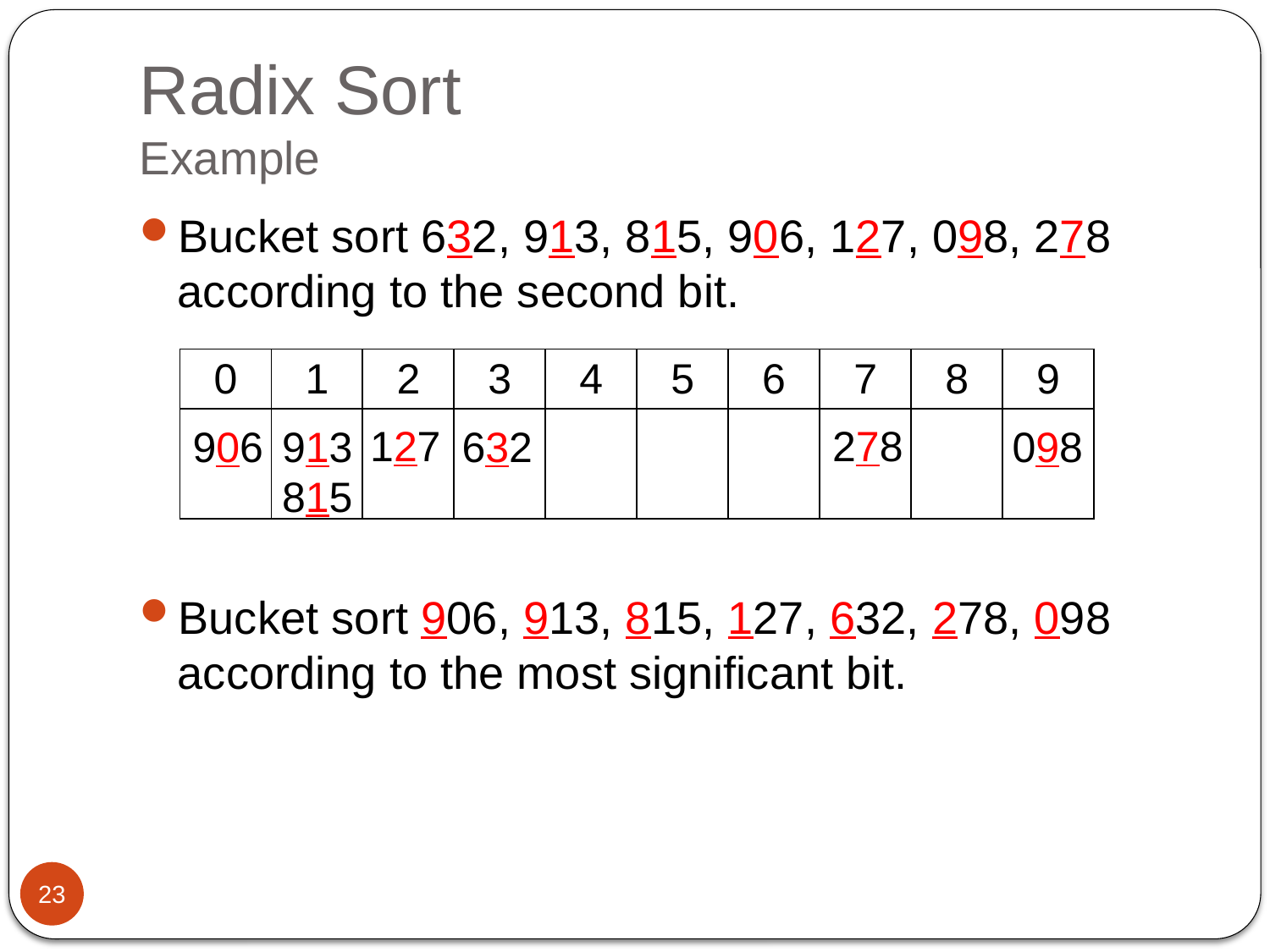

# Radix Sort Example
Bucket sort 632, 913, 815, 906, 127, 098, 278 according to the second bit.

Bucket sort 906, 913, 815, 127, 632, 278, 098 according to the most significant bit.

| 0 | 1 | 2 | 3 | 4 | 5 | 6 | 7 | 8 | 9 |
| --- | --- | --- | --- | --- | --- | --- | --- | --- | --- |
|  |  |  |  |  |  |  |  |  |  |
278
127
913
906
632
098
815
23